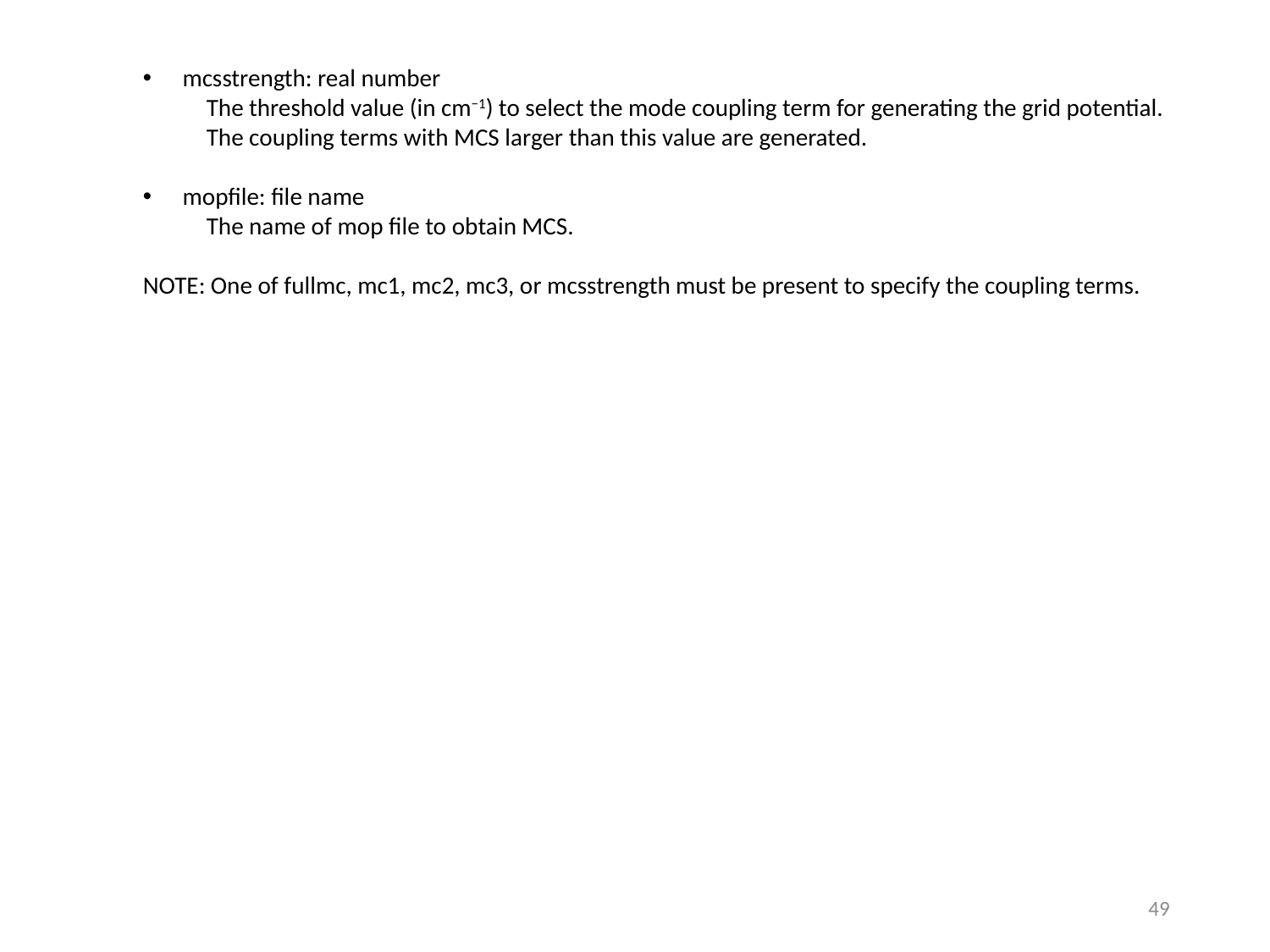

mcsstrength: real number
The threshold value (in cm−1) to select the mode coupling term for generating the grid potential. The coupling terms with MCS larger than this value are generated.

mopfile: file name
The name of mop file to obtain MCS.

NOTE: One of fullmc, mc1, mc2, mc3, or mcsstrength must be present to specify the coupling terms.
49